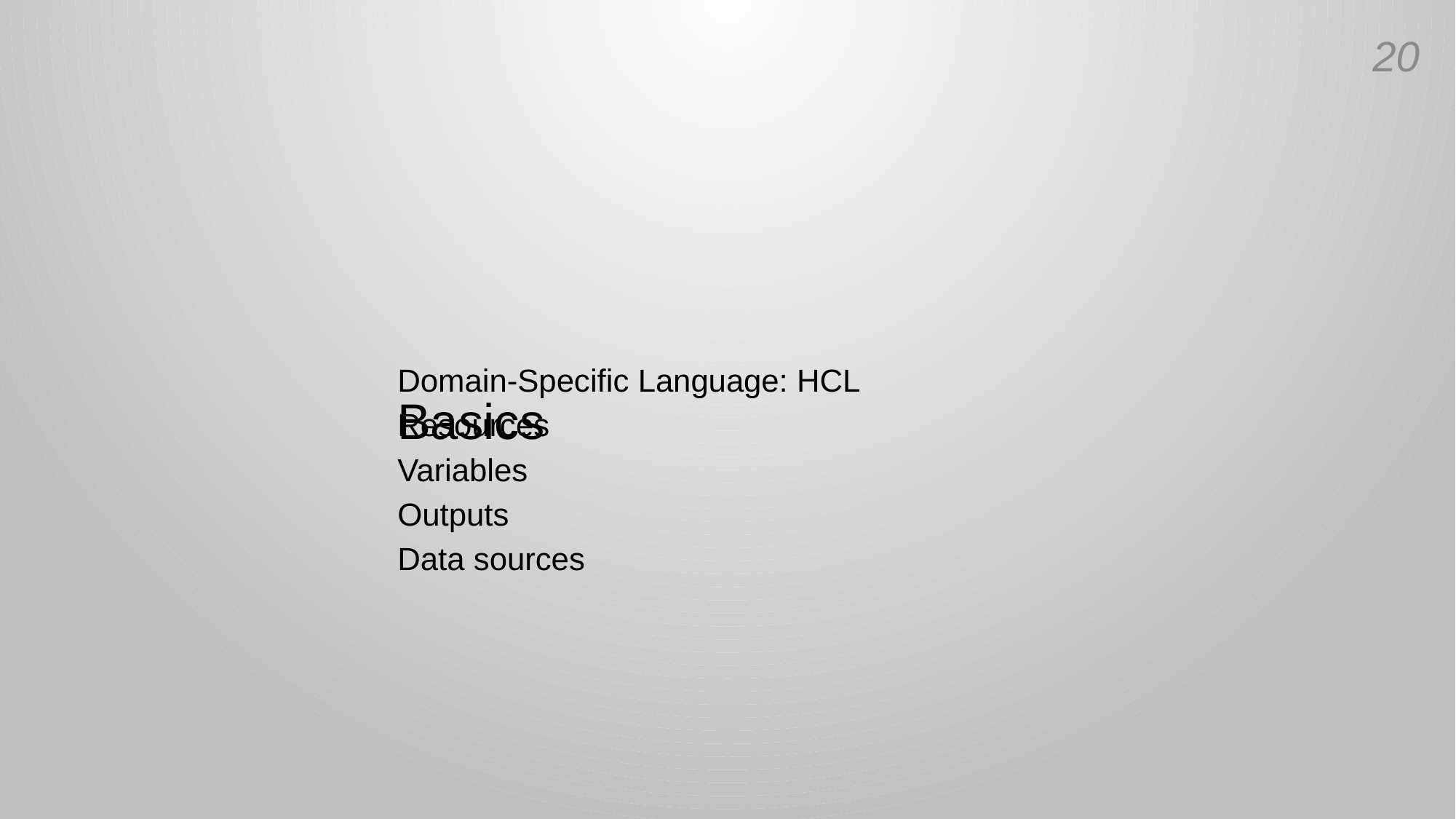

20
# Basics
Domain-Specific Language: HCL
Resources
Variables
Outputs
Data sources